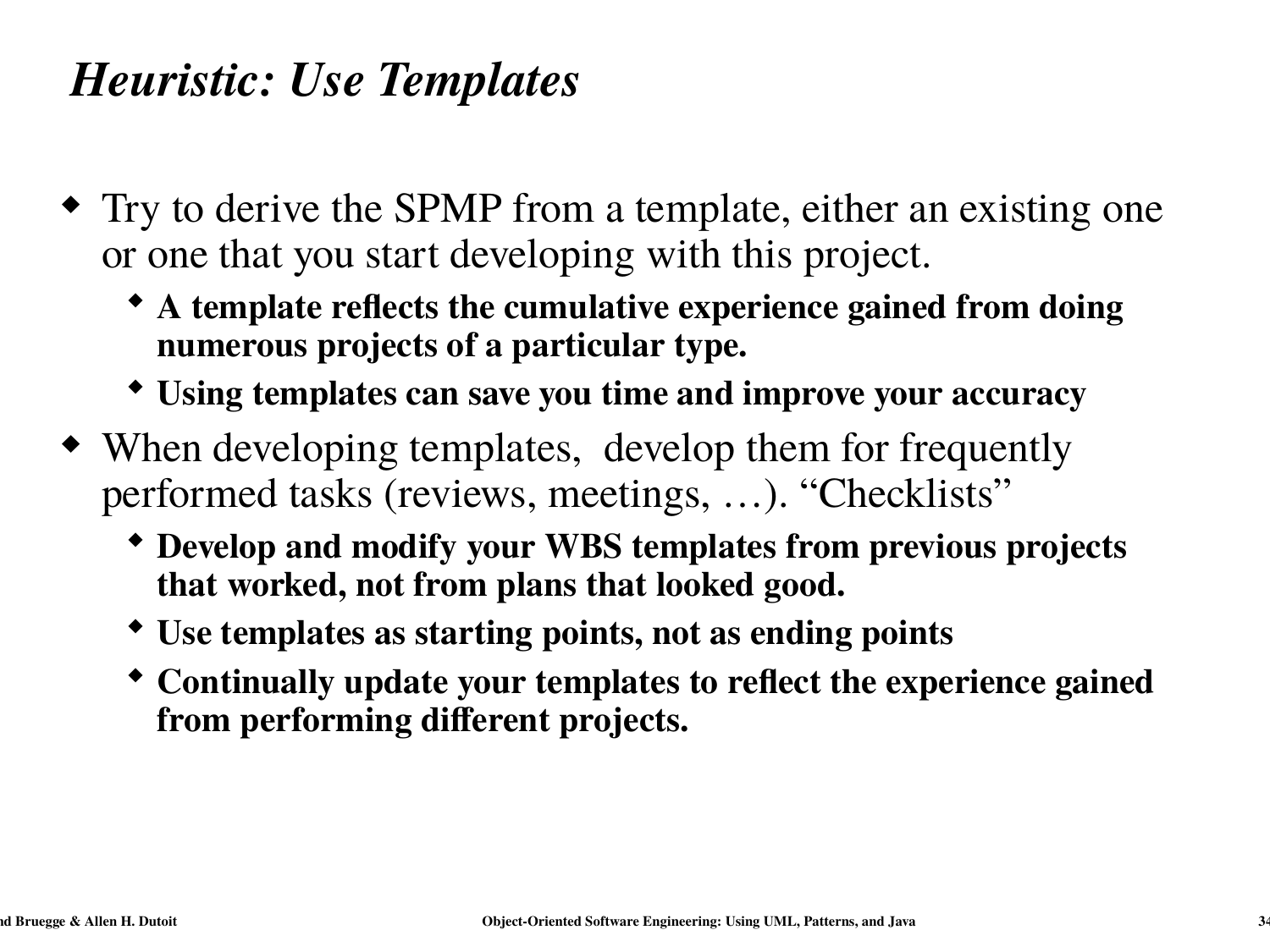

# Heuristic: Use Templates
Try to derive the SPMP from a template, either an existing one or one that you start developing with this project.
A template reflects the cumulative experience gained from doing numerous projects of a particular type.
Using templates can save you time and improve your accuracy
When developing templates,  develop them for frequently performed tasks (reviews, meetings, …). “Checklists”
Develop and modify your WBS templates from previous projects that worked, not from plans that looked good.
Use templates as starting points, not as ending points
Continually update your templates to reflect the experience gained from performing different projects.